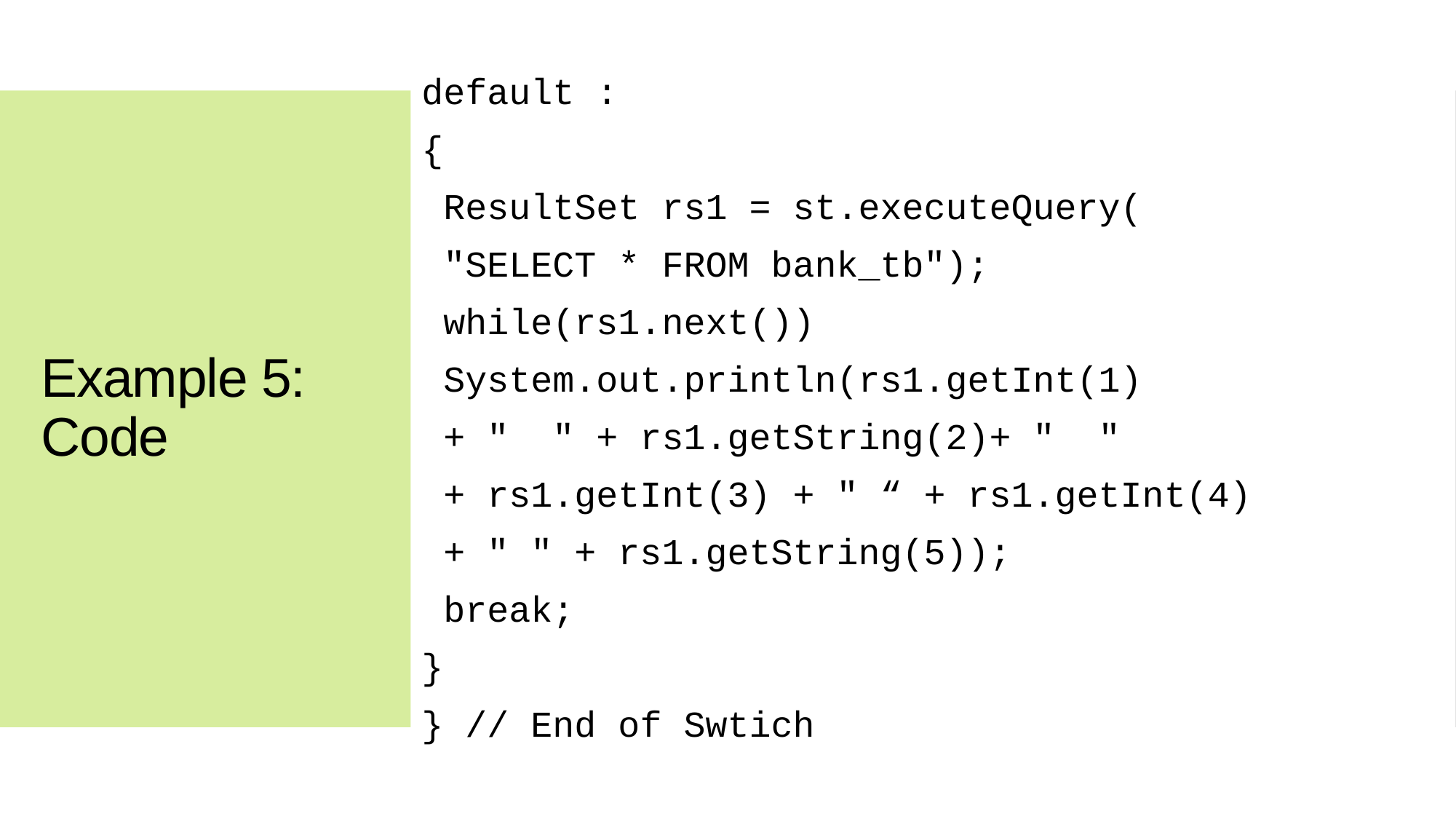

default :
{
 ResultSet rs1 = st.executeQuery(
 "SELECT * FROM bank_tb");
 while(rs1.next())
 System.out.println(rs1.getInt(1)
 + "  " + rs1.getString(2)+ "  "
 + rs1.getInt(3) + " “ + rs1.getInt(4)
 + " " + rs1.getString(5));
 break;
}
} // End of Swtich
# Example 5: Code